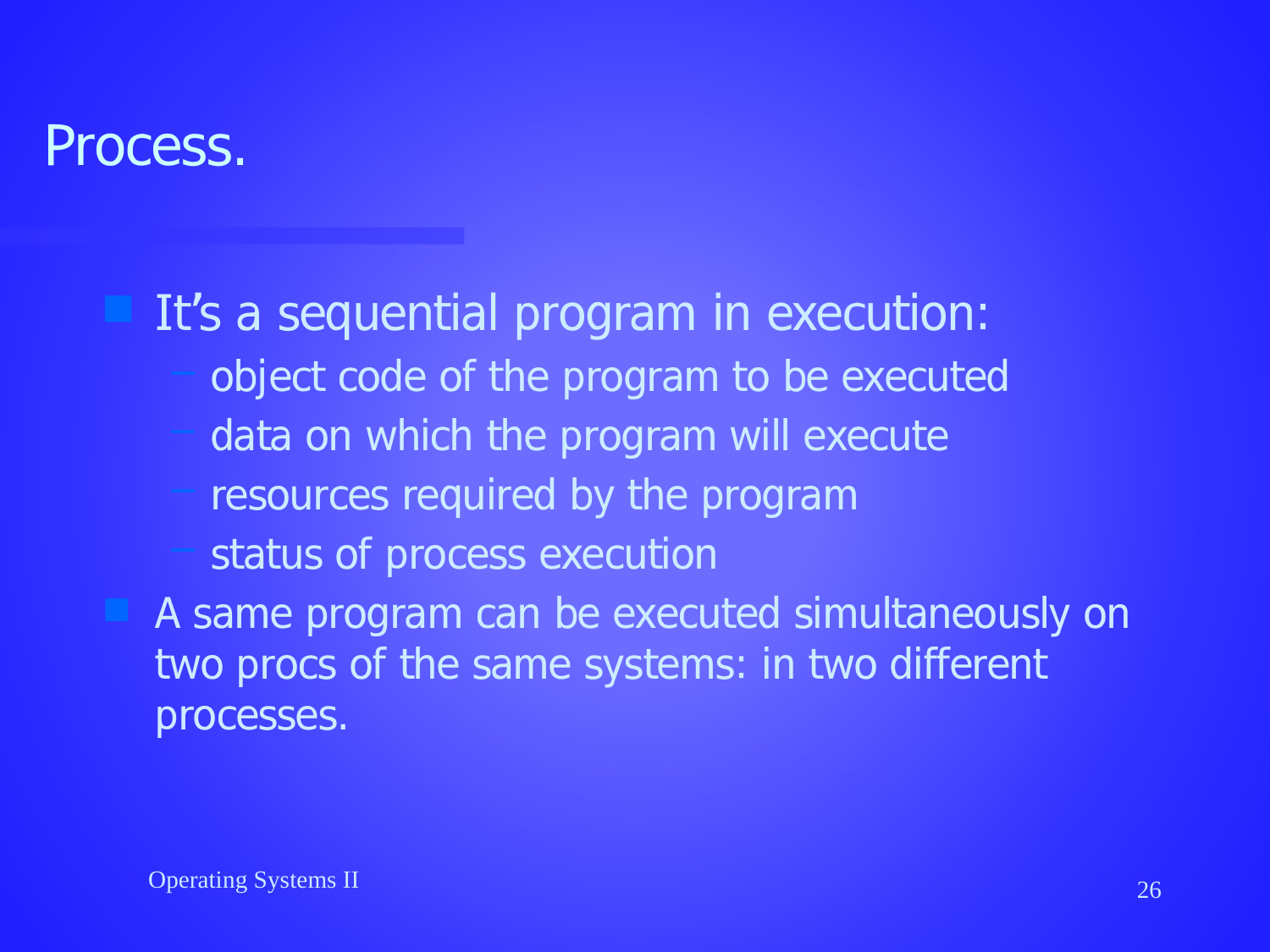

# Process.
It’s a sequential program in execution:
object code of the program to be executed
data on which the program will execute
resources required by the program
status of process execution
A same program can be executed simultaneously on two procs of the same systems: in two different processes.
Operating Systems II
26